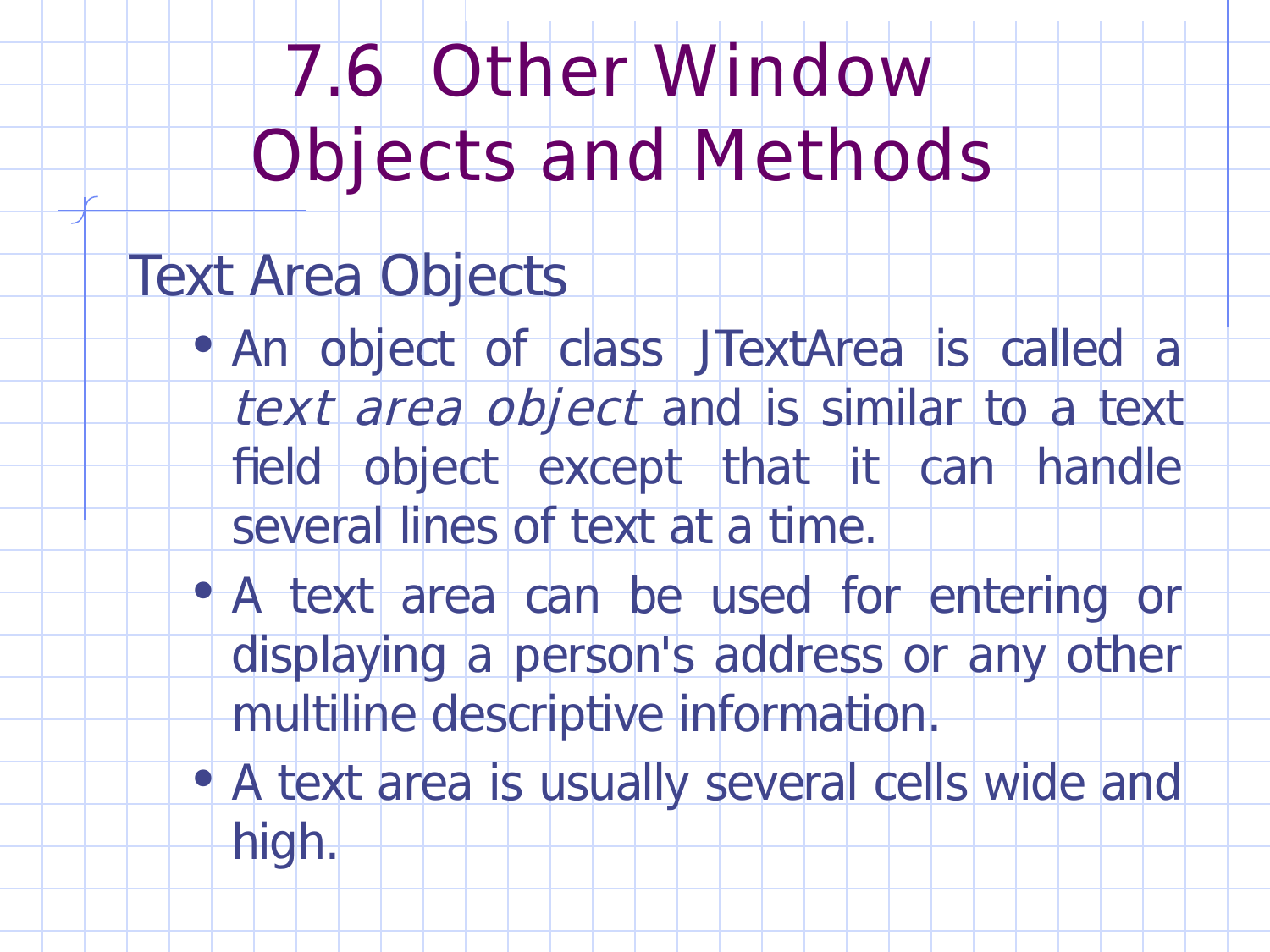

# 7.6  Other Window Objects and Methods
Text Area Objects
An object of class JTextArea is called a text area object and is similar to a text field object except that it can handle several lines of text at a time.
A text area can be used for entering or displaying a person's address or any other multiline descriptive information.
A text area is usually several cells wide and high.